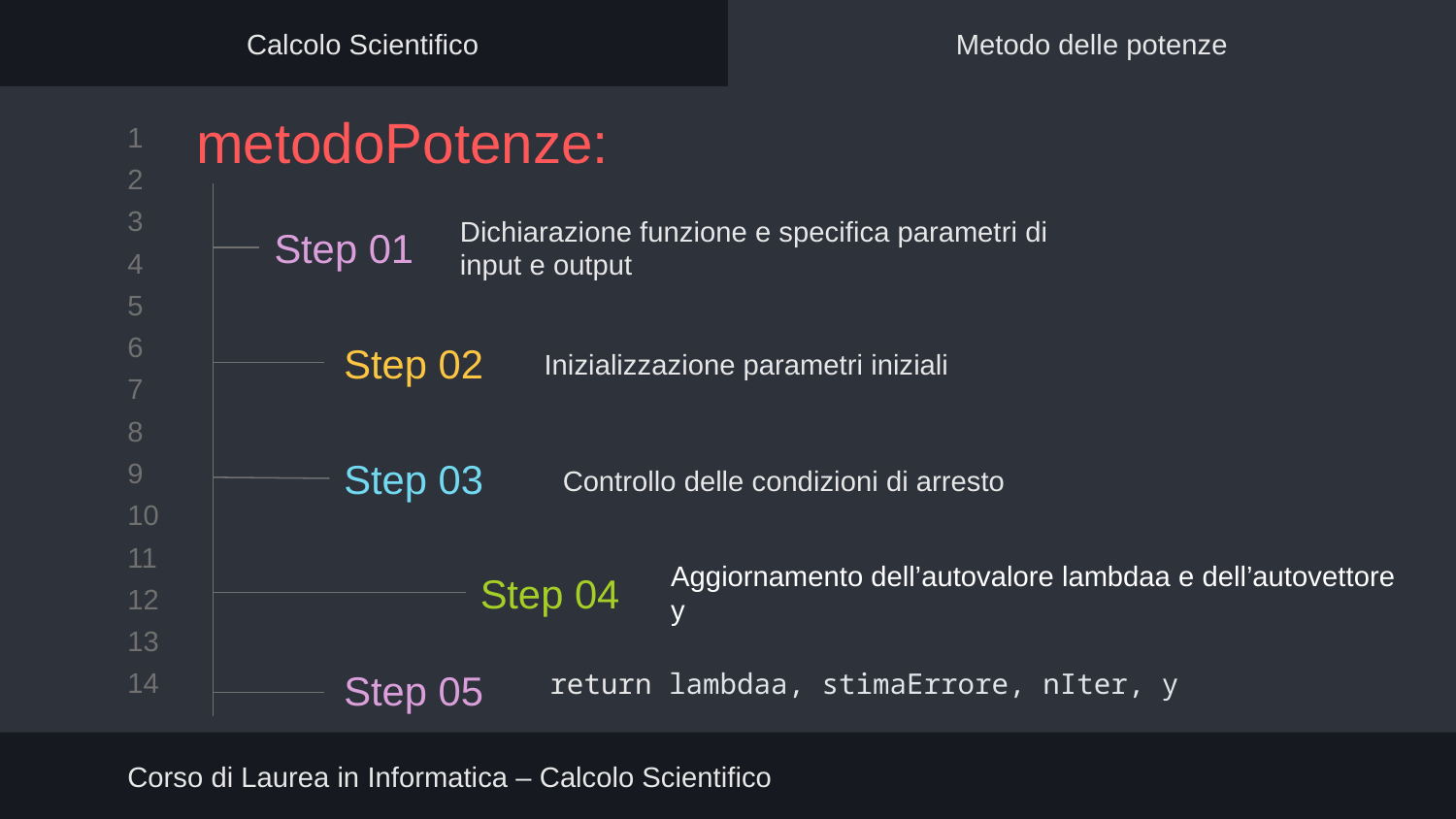

Calcolo Scientifico
Metodo delle potenze
# metodoPotenze:
Dichiarazione funzione e specifica parametri di input e output
Step 01
Step 02
Inizializzazione parametri iniziali

Controllo delle condizioni di arresto
Step 03

Step 04
Aggiornamento dell’autovalore lambdaa e dell’autovettore y

Step 05
return lambdaa, stimaErrore, nIter, y

Corso di Laurea in Informatica – Calcolo Scientifico